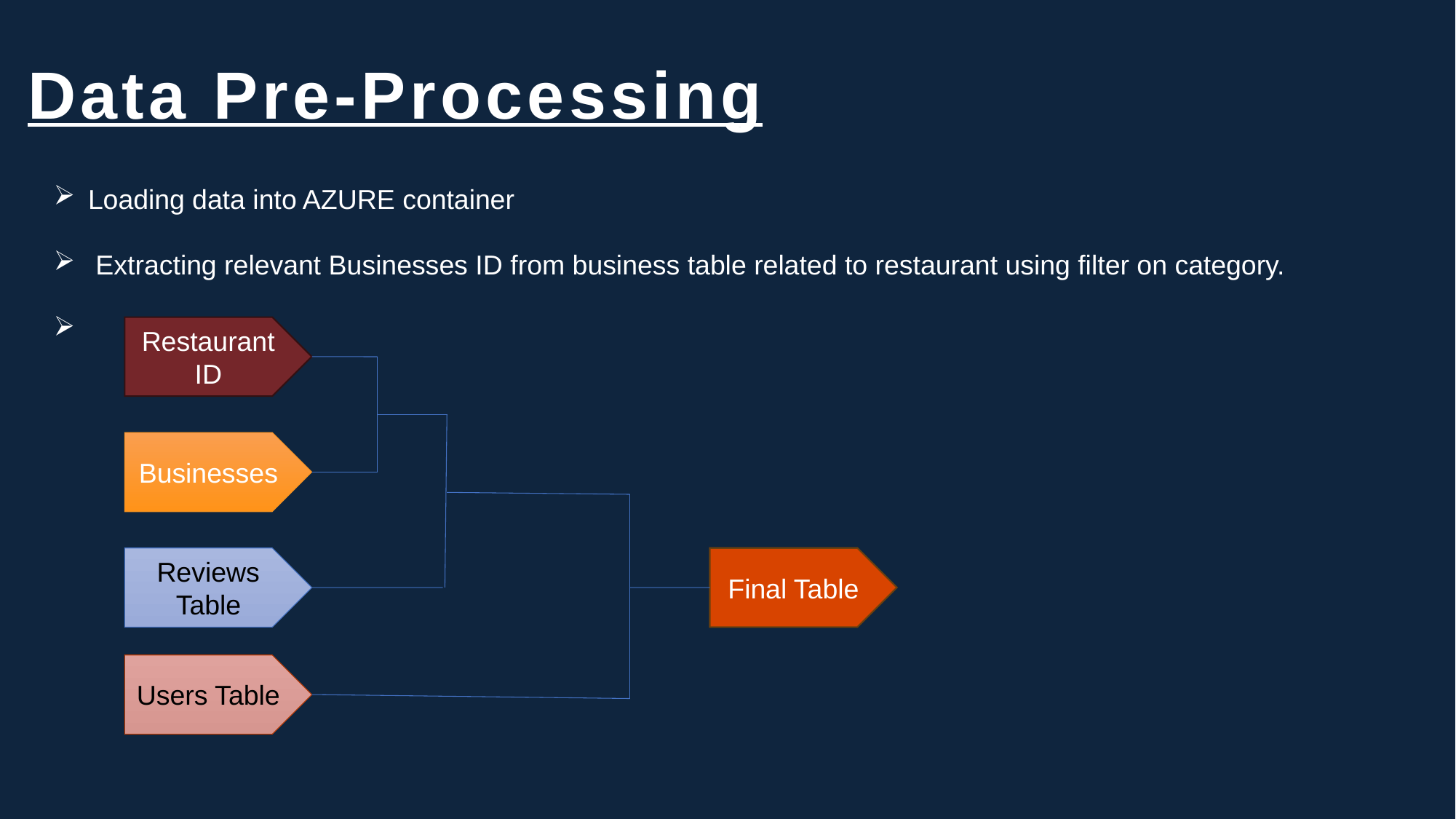

# Data Pre-Processing
Loading data into AZURE container

 Extracting relevant Businesses ID from business table related to restaurant using filter on category.

Restaurant ID
Businesses
Reviews Table
Final Table
Users Table